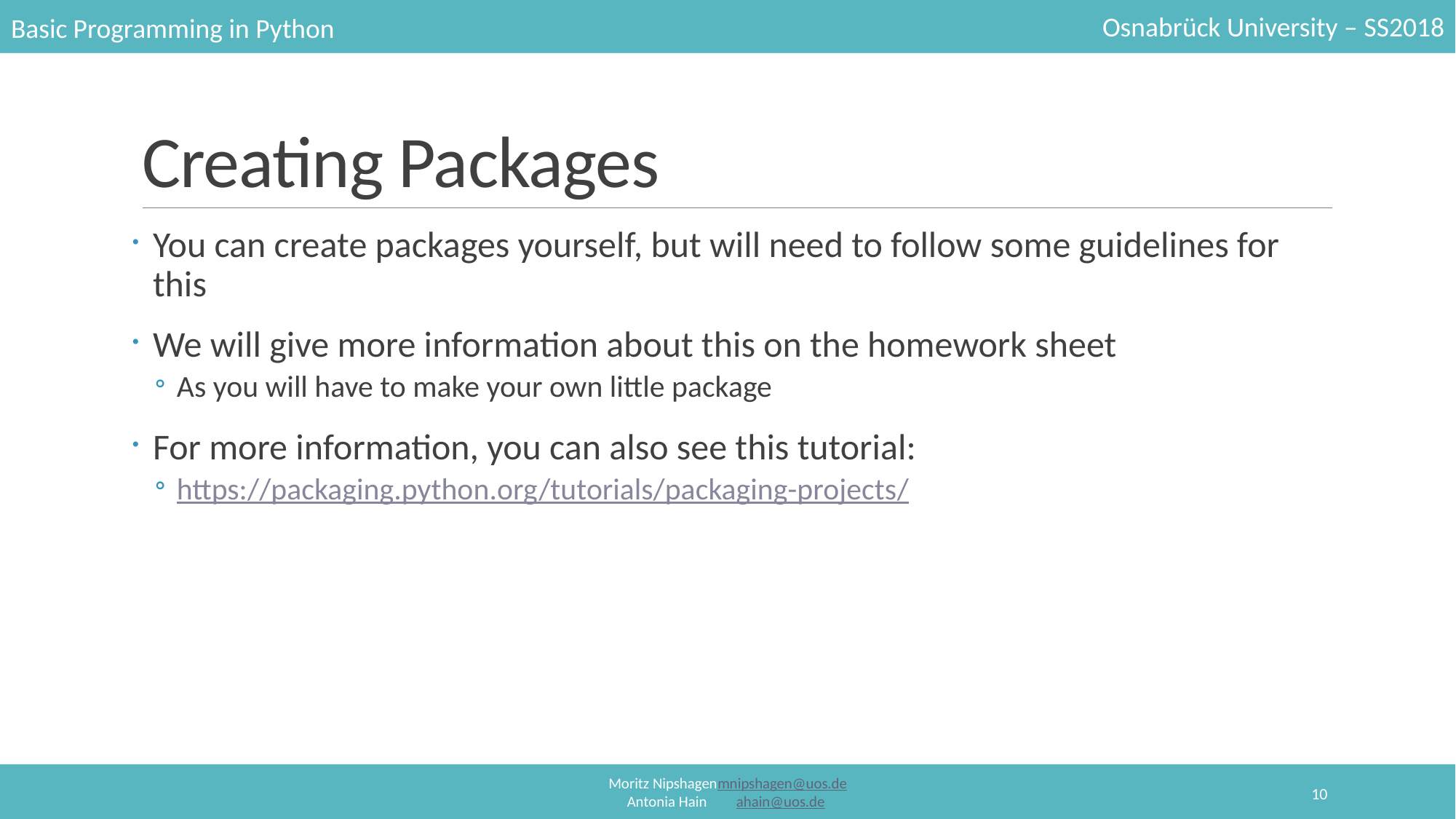

# Creating Packages
You can create packages yourself, but will need to follow some guidelines for this
We will give more information about this on the homework sheet
As you will have to make your own little package
For more information, you can also see this tutorial:
https://packaging.python.org/tutorials/packaging-projects/

10